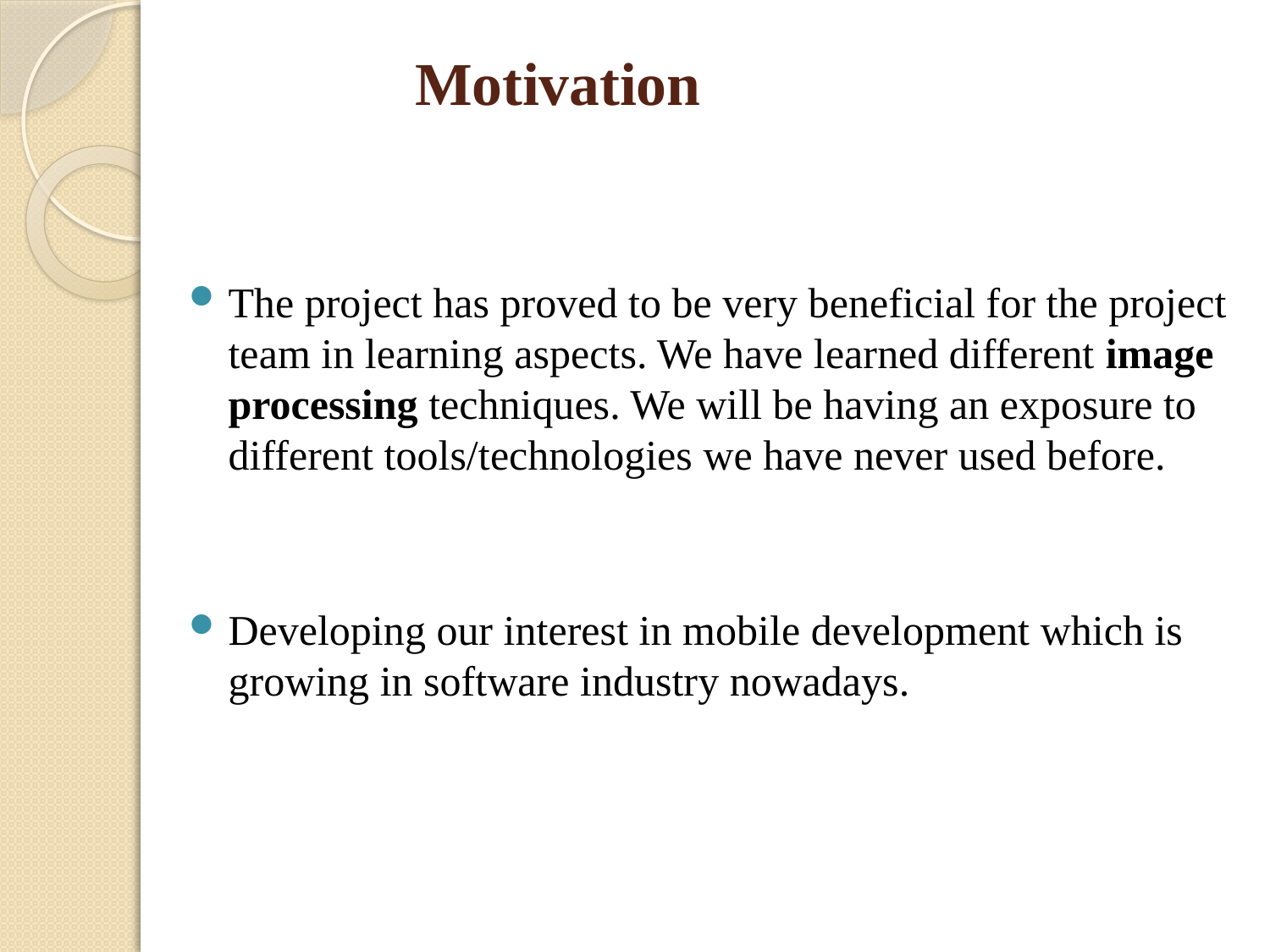

# Motivation

The project has proved to be very beneficial for the project team in learning aspects. We have learned different image processing techniques. We will be having an exposure to different tools/technologies we have never used before.

Developing our interest in mobile development which is growing in software industry nowadays.